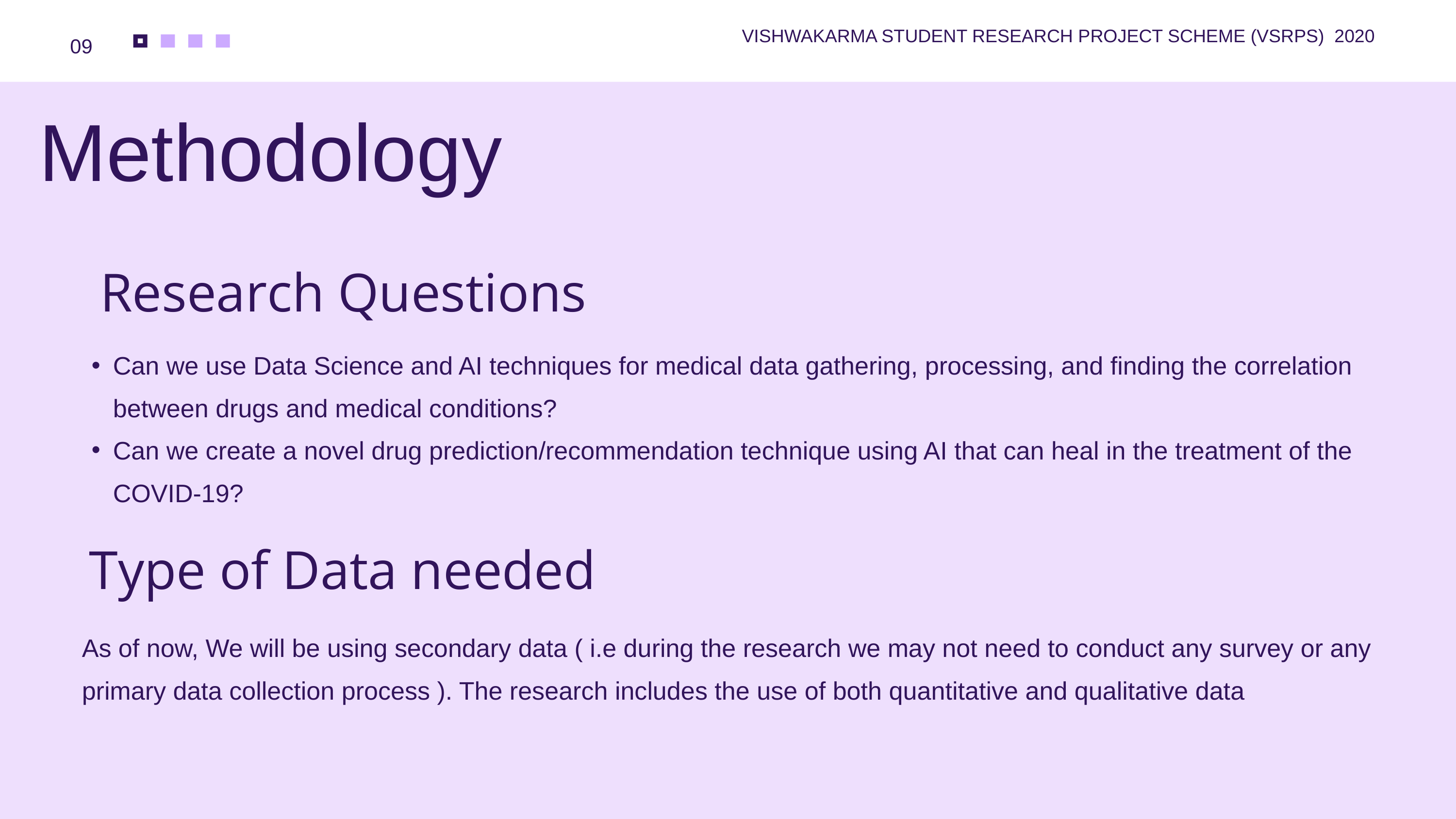

VISHWAKARMA STUDENT RESEARCH PROJECT SCHEME (VSRPS)  2020
09

Methodology
Research Questions
Can we use Data Science and AI techniques for medical data gathering, processing, and finding the correlation between drugs and medical conditions?
Can we create a novel drug prediction/recommendation technique using AI that can heal in the treatment of the COVID-19?
Type of Data needed
As of now, We will be using secondary data ( i.e during the research we may not need to conduct any survey or any primary data collection process ). The research includes the use of both quantitative and qualitative data